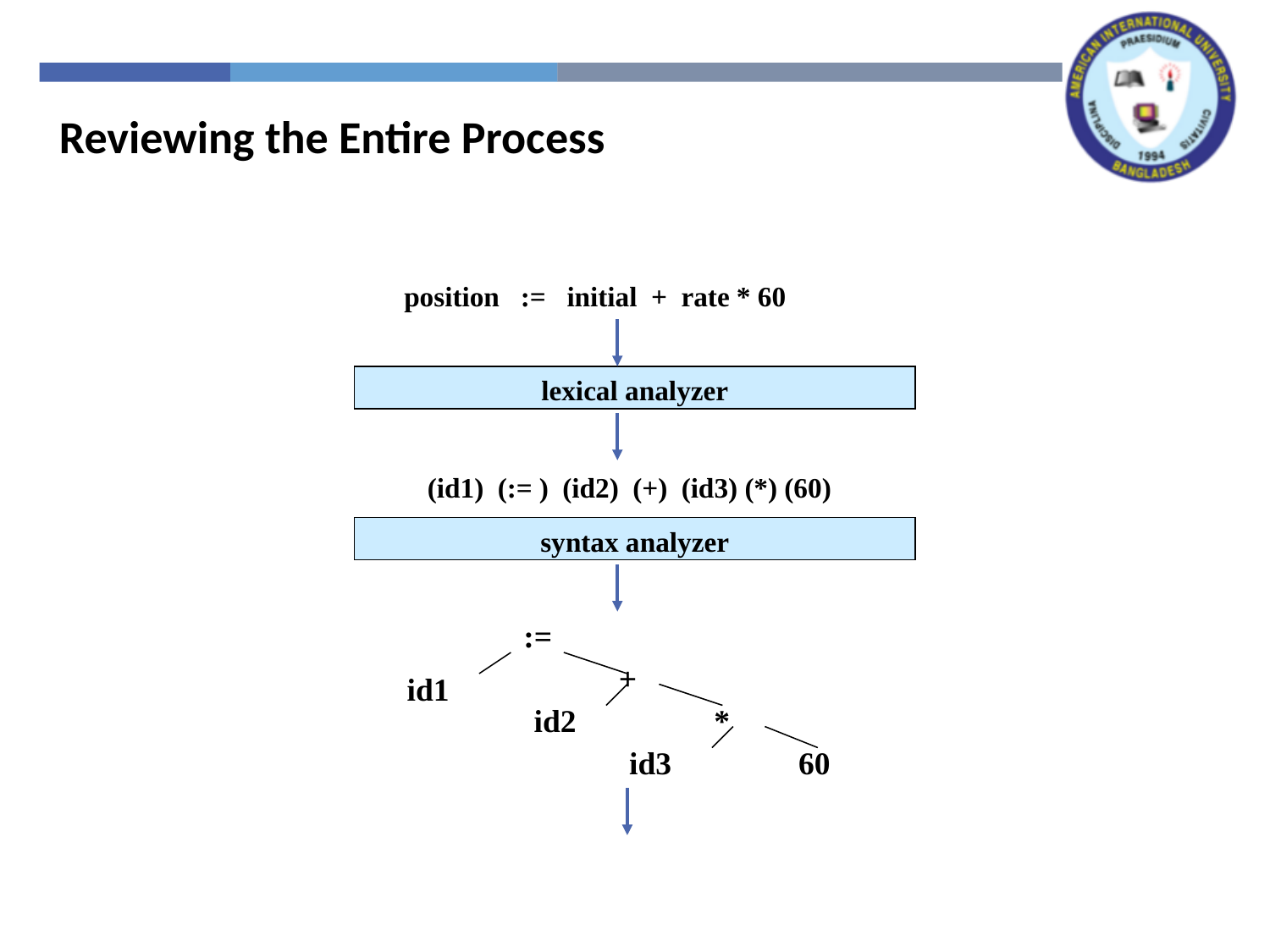

Reviewing the Entire Process

position   :=   initial  +  rate * 60

lexical analyzer
(id1)  (:= )  (id2)  (+)  (id3) (*) (60)

syntax analyzer
:=

+
id1

id2
*

id3
60